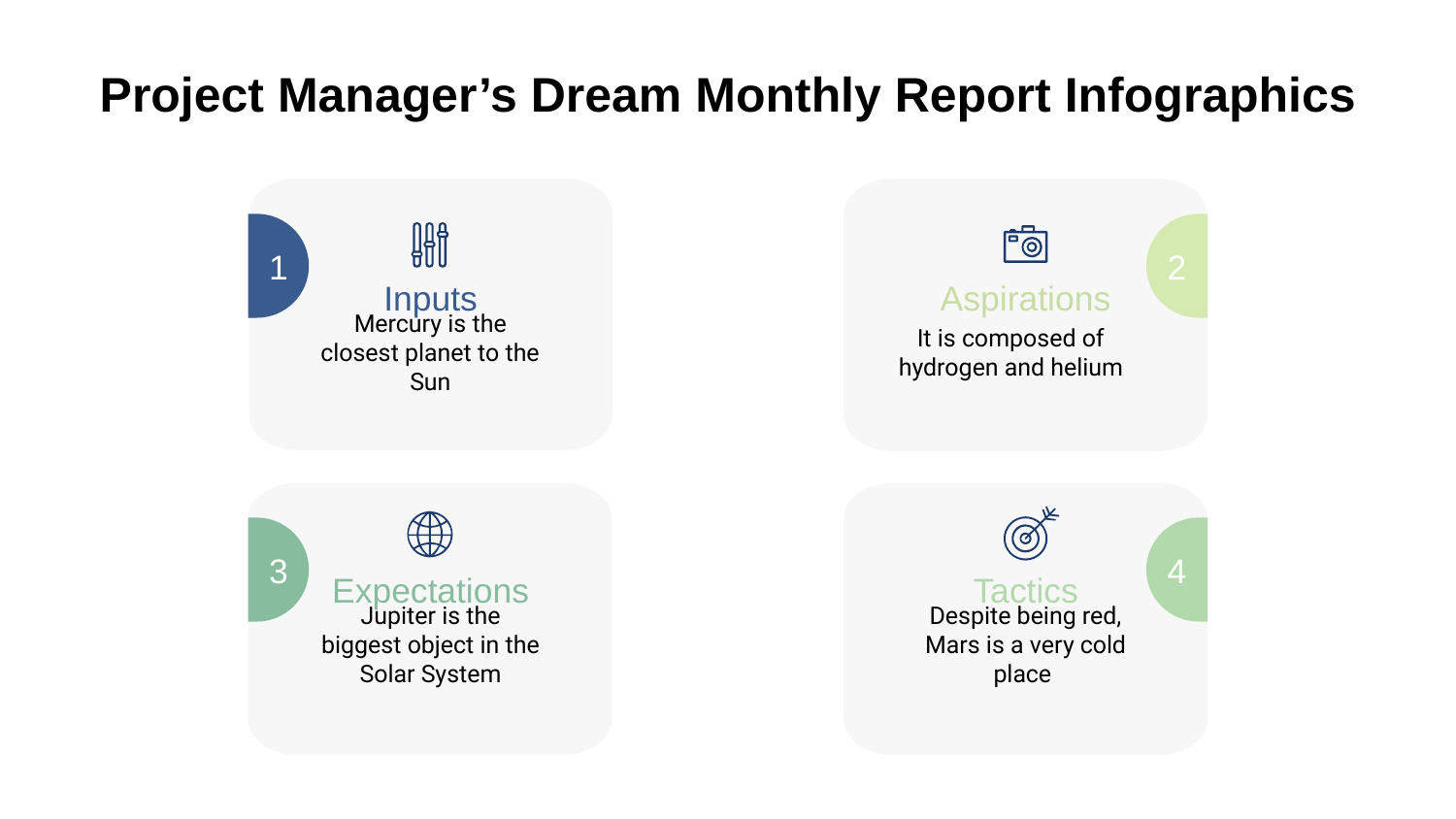

# Project Manager’s Dream Monthly Report Infographics

1
2

Inputs
Aspirations
It is composed of hydrogen and helium
Mercury is the closest planet to the Sun

3
4
Tactics
Expectations
Jupiter is the biggest object in the Solar System
Despite being red, Mars is a very cold place